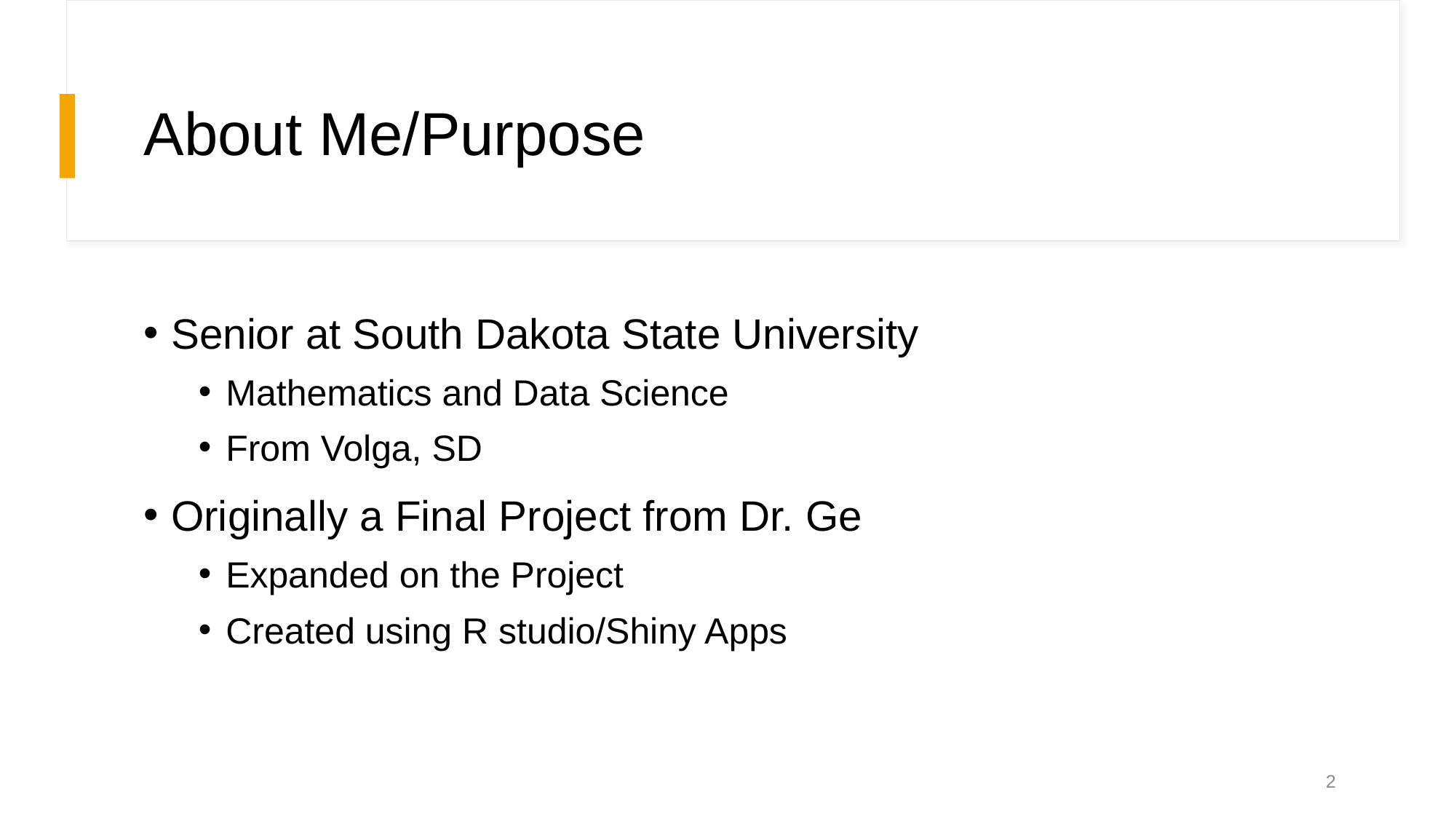

# About Me/Purpose
Senior at South Dakota State University
Mathematics and Data Science
From Volga, SD
Originally a Final Project from Dr. Ge
Expanded on the Project
Created using R studio/Shiny Apps

2